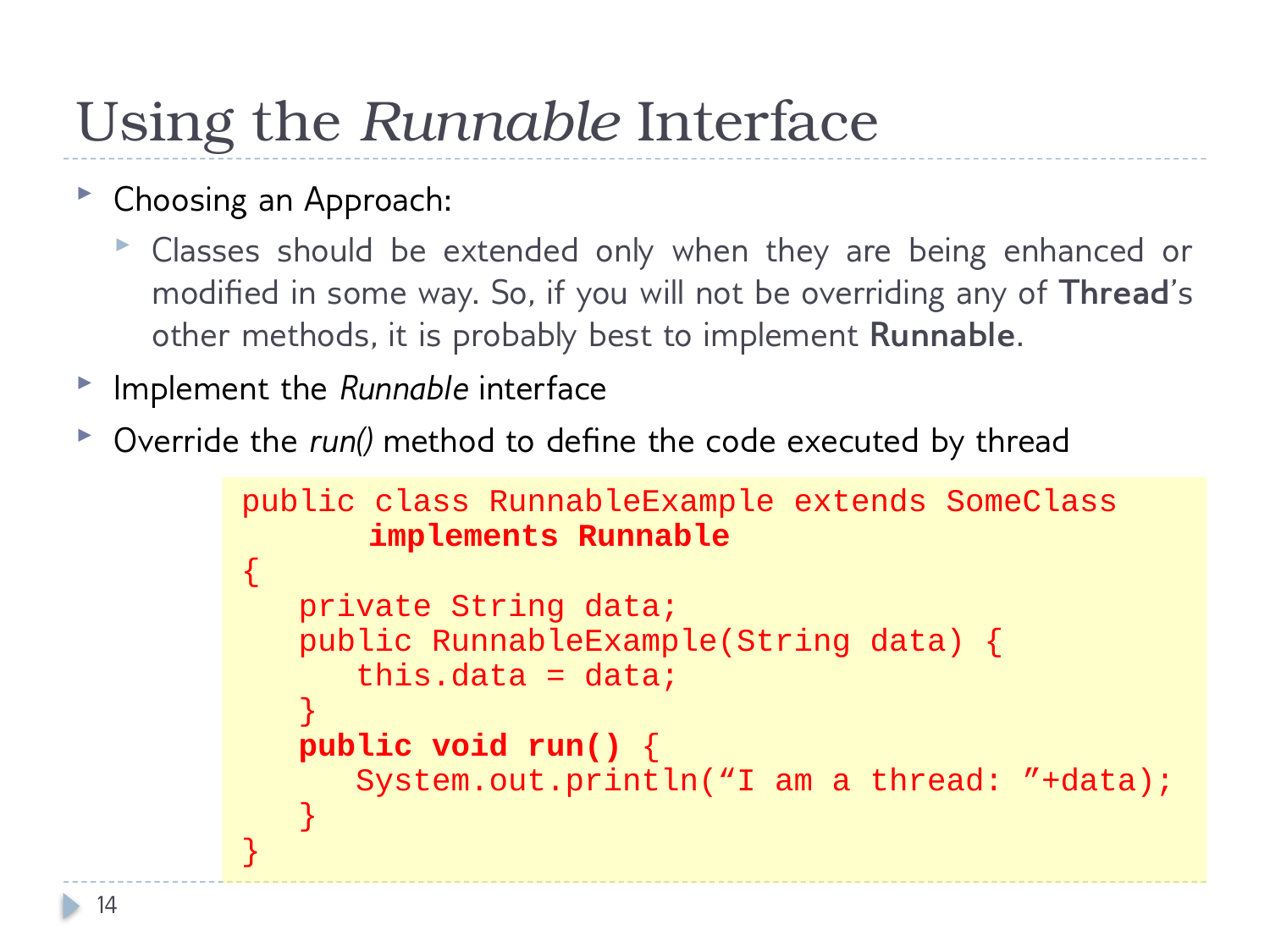

# Using the Runnable Interface
Choosing an Approach:
Classes should be extended only when they are being enhanced or modified in some way. So, if you will not be overriding any of Thread’s other methods, it is probably best to implement Runnable.
Implement the Runnable interface
Override the run() method to define the code executed by thread
public class RunnableExample extends SomeClass
	implements Runnable
{
   private String data;
   public RunnableExample(String data) {
      this.data = data;
   }
   public void run() {
      System.out.println(“I am a thread: ”+data);
   }
}
14